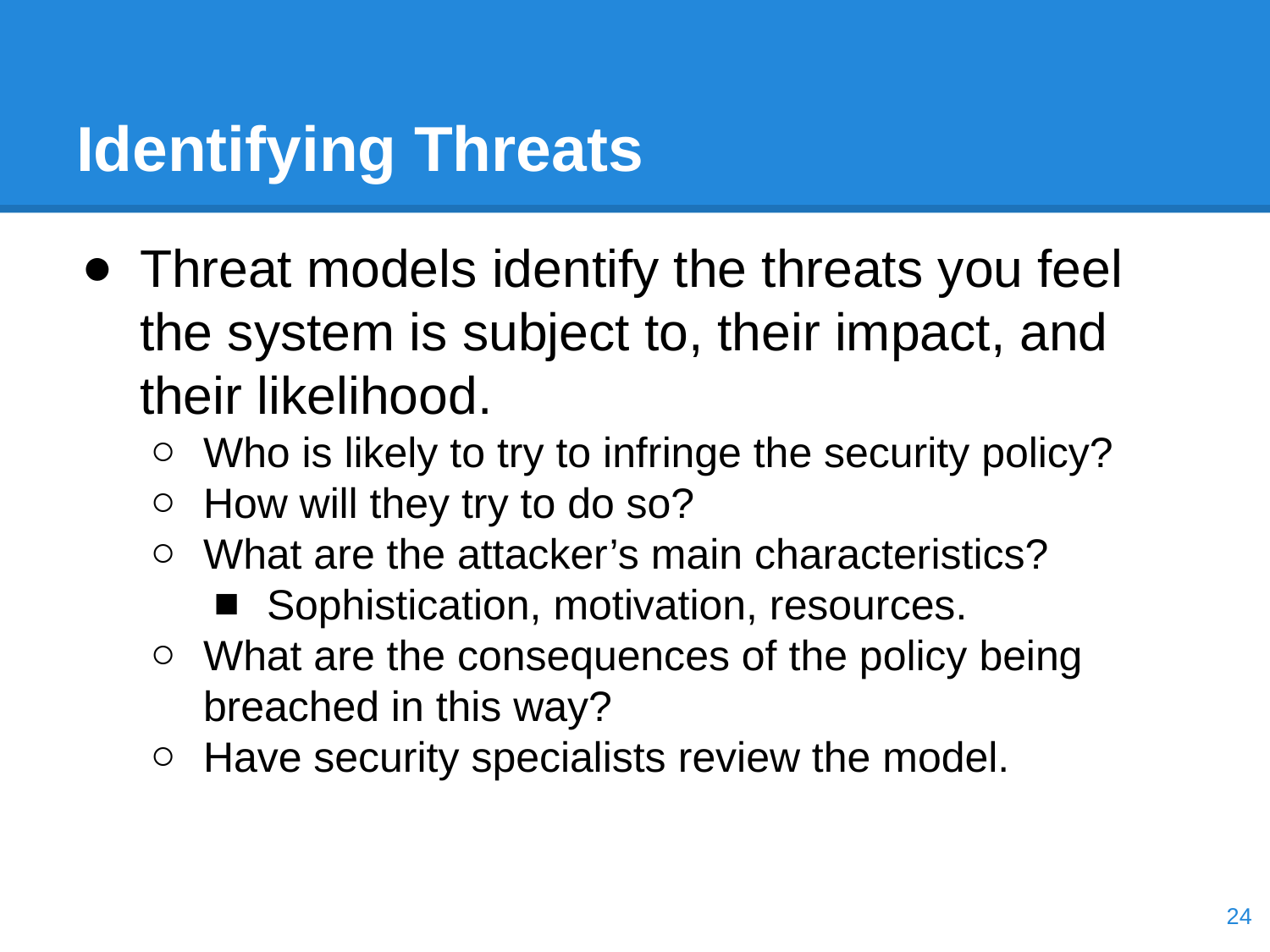

# Identifying Threats
Threat models identify the threats you feel the system is subject to, their impact, and their likelihood.
Who is likely to try to infringe the security policy?
How will they try to do so?
What are the attacker’s main characteristics?
Sophistication, motivation, resources.
What are the consequences of the policy being breached in this way?
Have security specialists review the model.
24